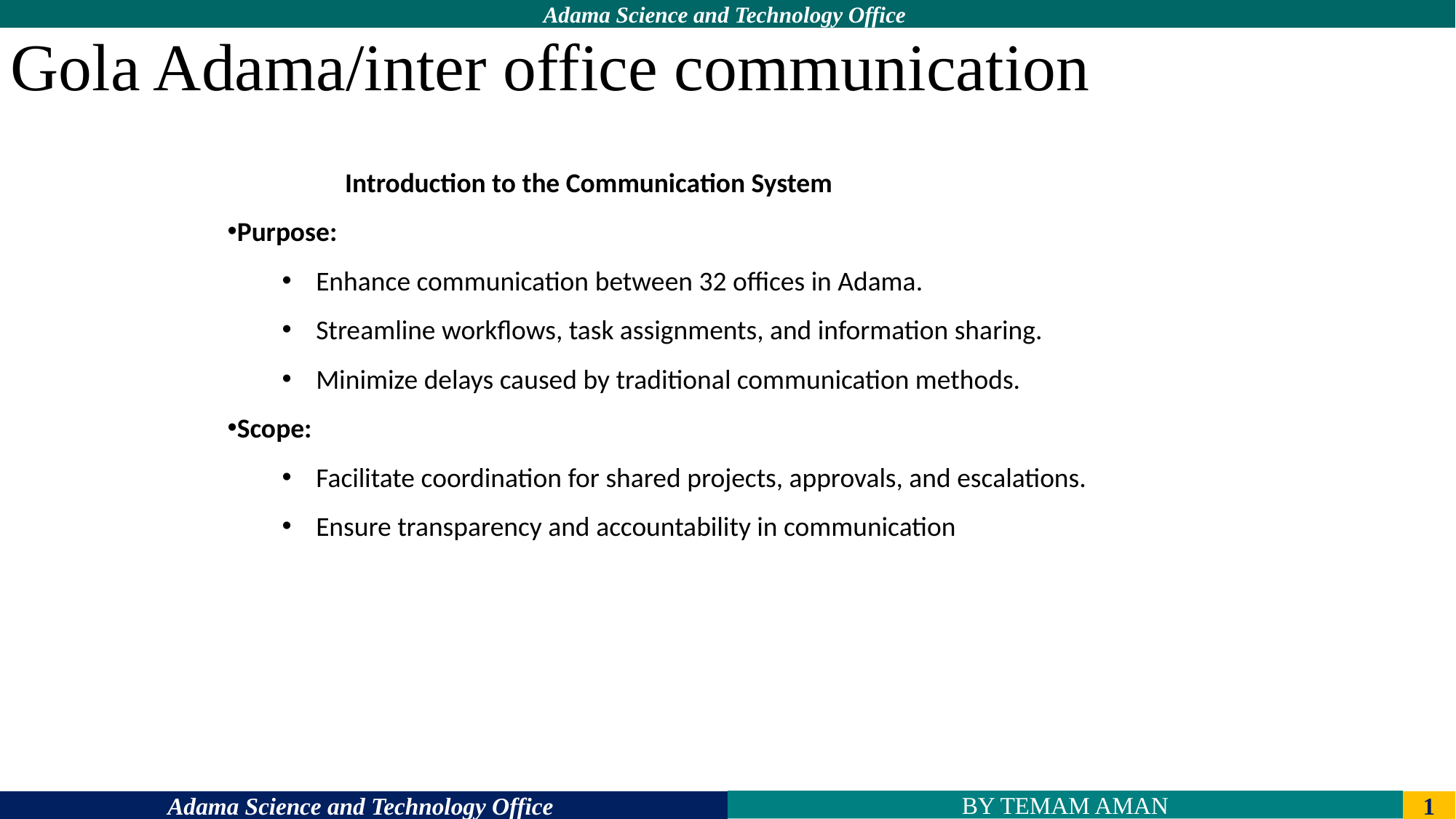

Gola Adama/inter office communication

                   Introduction to the Communication System
Purpose:
Enhance communication between 32 offices in Adama.
Streamline workflows, task assignments, and information sharing.
Minimize delays caused by traditional communication methods.
Scope:
Facilitate coordination for shared projects, approvals, and escalations.
Ensure transparency and accountability in communication